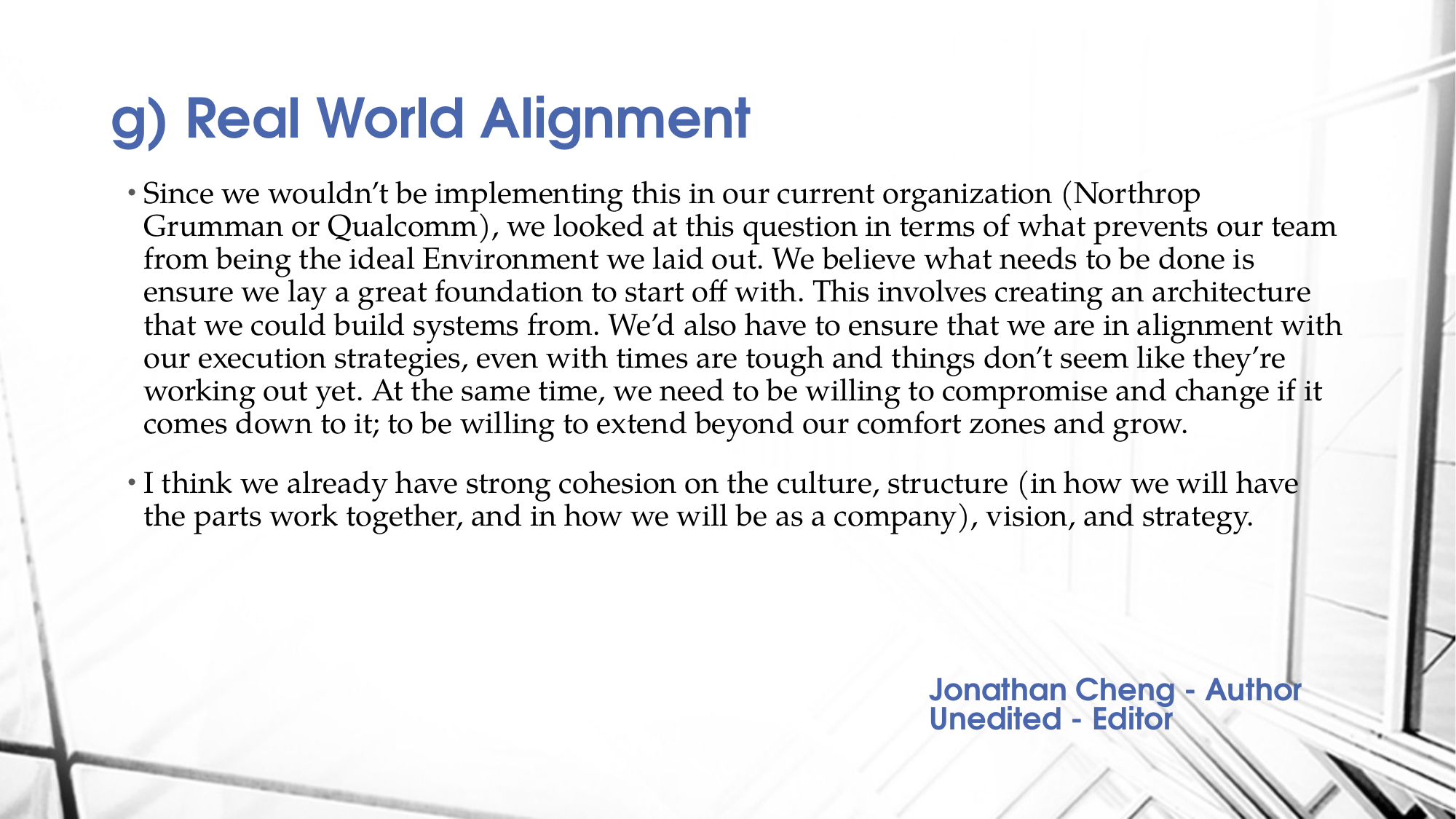

# g) Real World Alignment
Since we wouldn’t be implementing this in our current organization (Northrop Grumman or Qualcomm), we looked at this question in terms of what prevents our team from being the ideal Environment we laid out. We believe what needs to be done is ensure we lay a great foundation to start off with. This involves creating an architecture that we could build systems from. We’d also have to ensure that we are in alignment with our execution strategies, even with times are tough and things don’t seem like they’re working out yet. At the same time, we need to be willing to compromise and change if it comes down to it; to be willing to extend beyond our comfort zones and grow.
I think we already have strong cohesion on the culture, structure (in how we will have the parts work together, and in how we will be as a company), vision, and strategy.
Jonathan Cheng - Author
Unedited - Editor